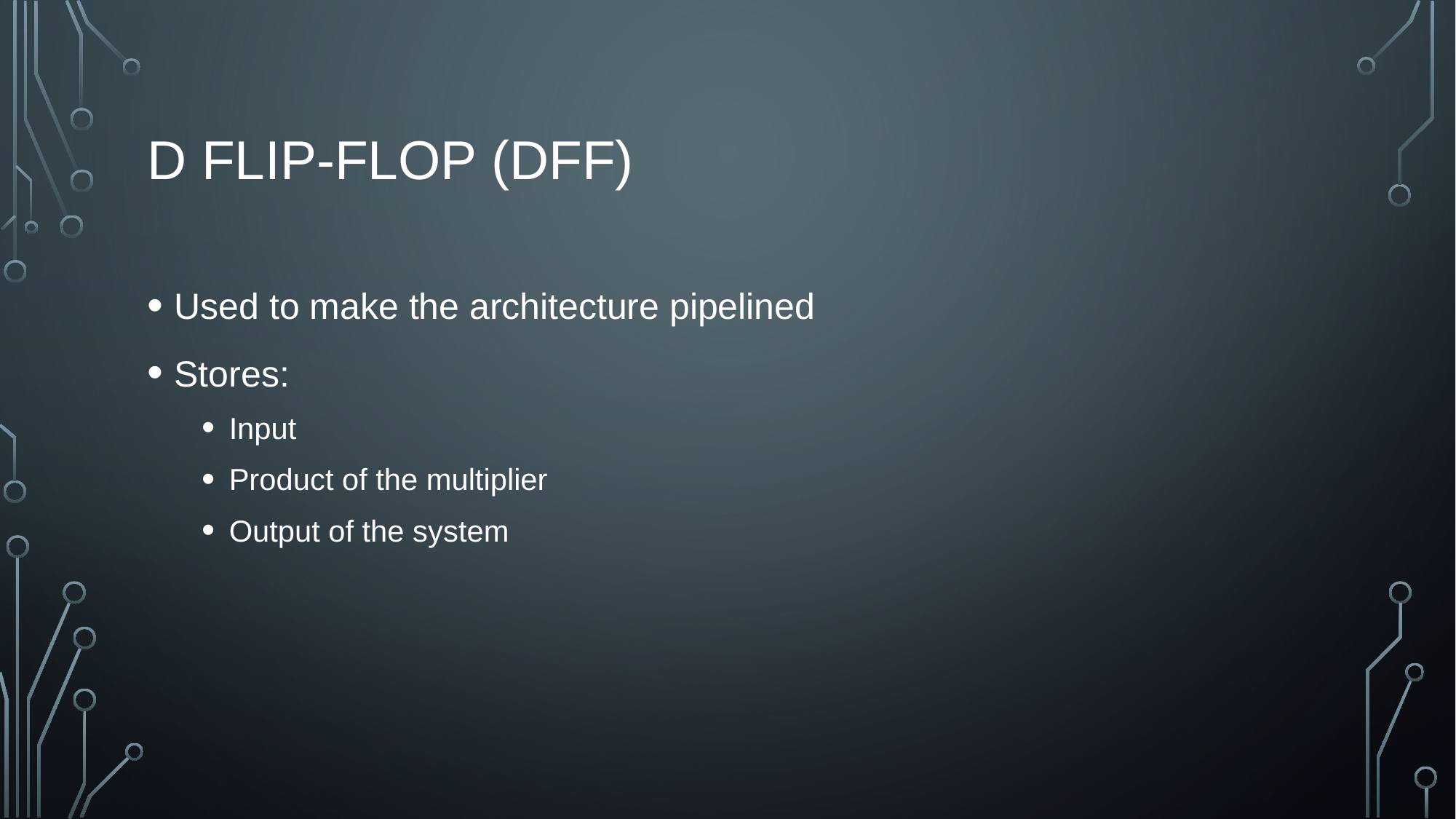

# D Flip-Flop (DFF)
Used to make the architecture pipelined
Stores:
Input
Product of the multiplier
Output of the system